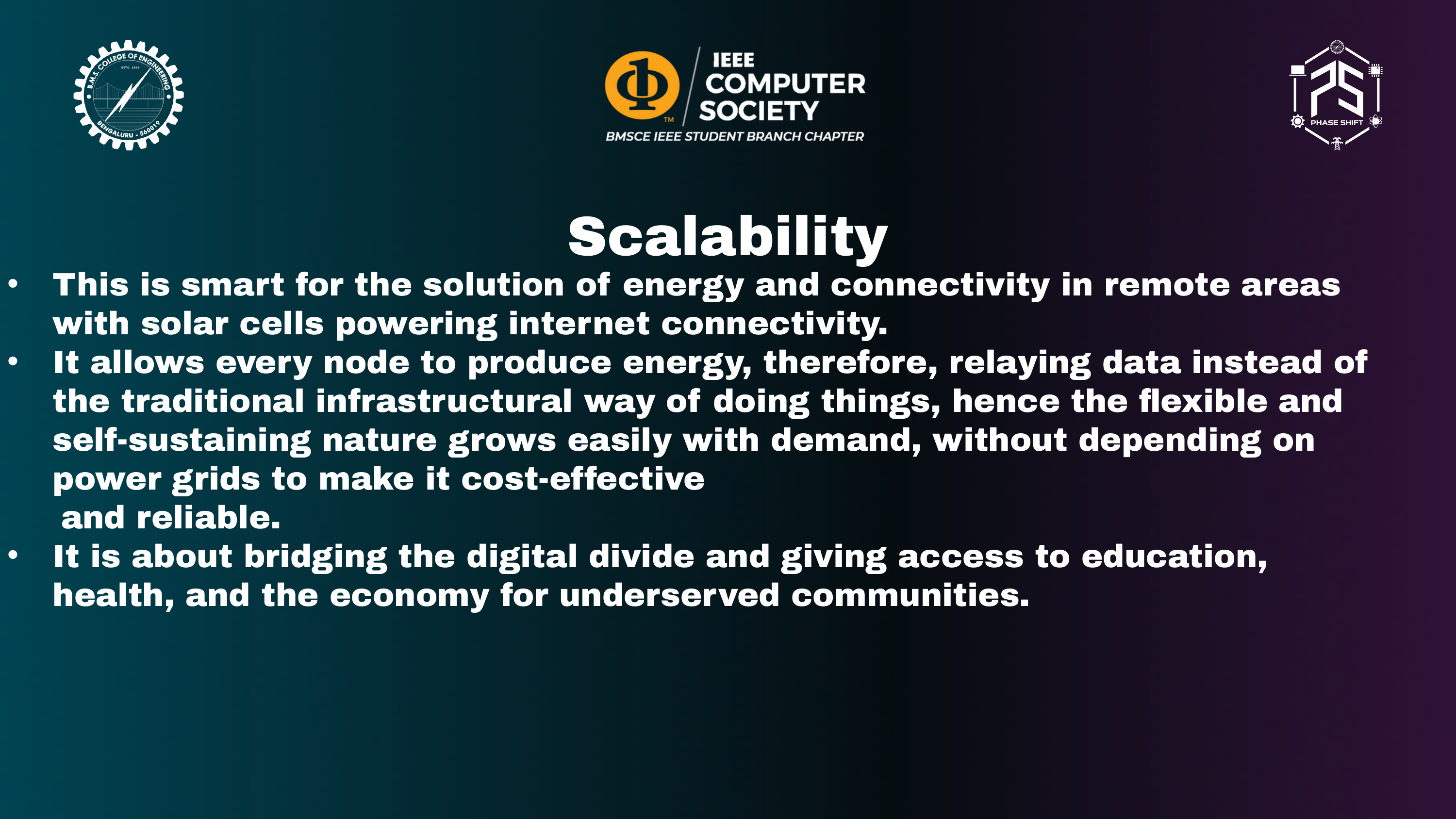

Scalability
This is smart for the solution of energy and connectivity in remote areas with solar cells powering internet connectivity.
It allows every node to produce energy, therefore, relaying data instead of the traditional infrastructural way of doing things, hence the flexible and self-sustaining nature grows easily with demand, without depending on power grids to make it cost-effective
     and reliable.
It is about bridging the digital divide and giving access to education, health, and the economy for underserved communities.